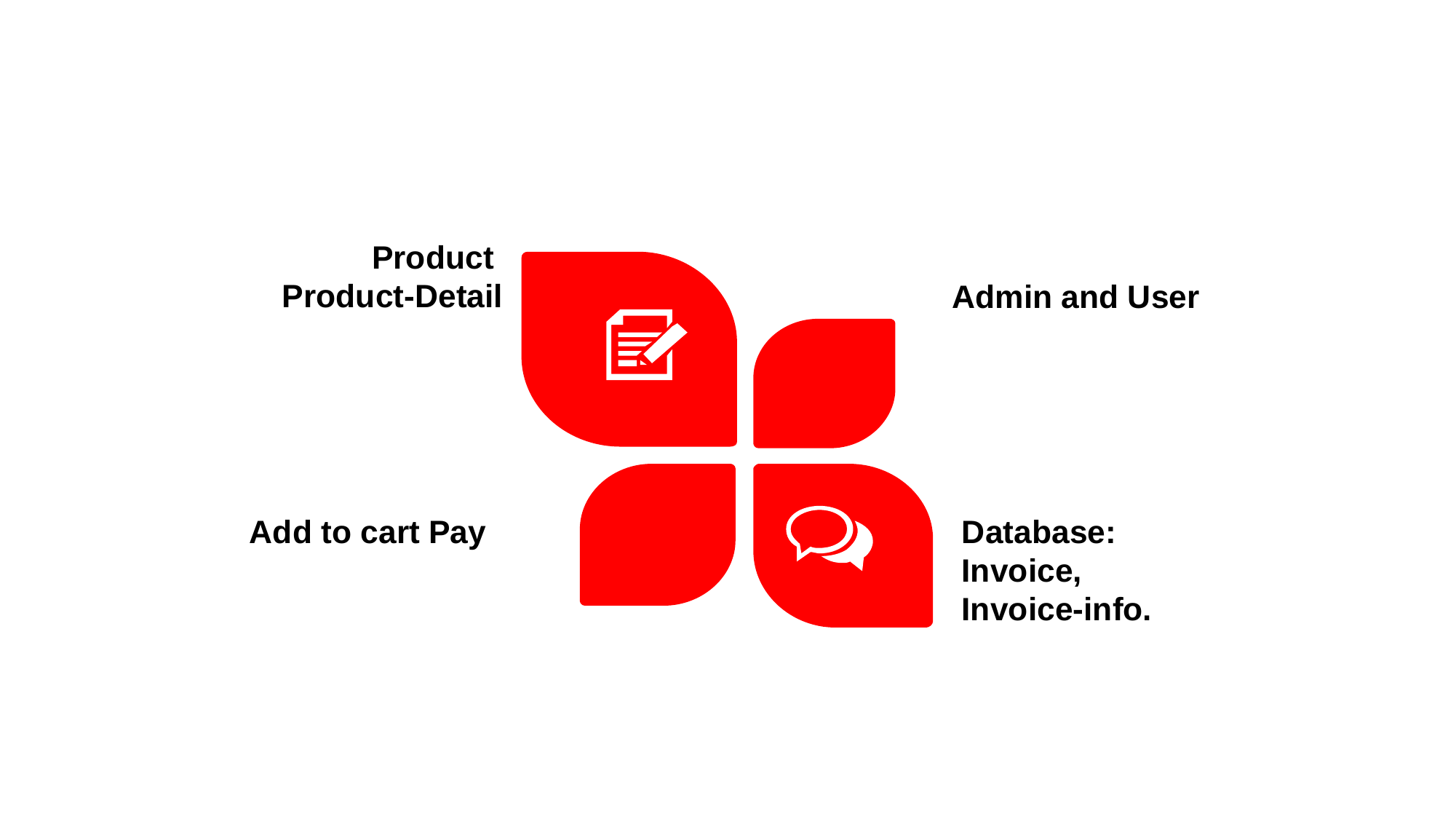

Product
Product-Detail

Admin and User
Add to cart Pay
Database:
Invoice,
Invoice-info.